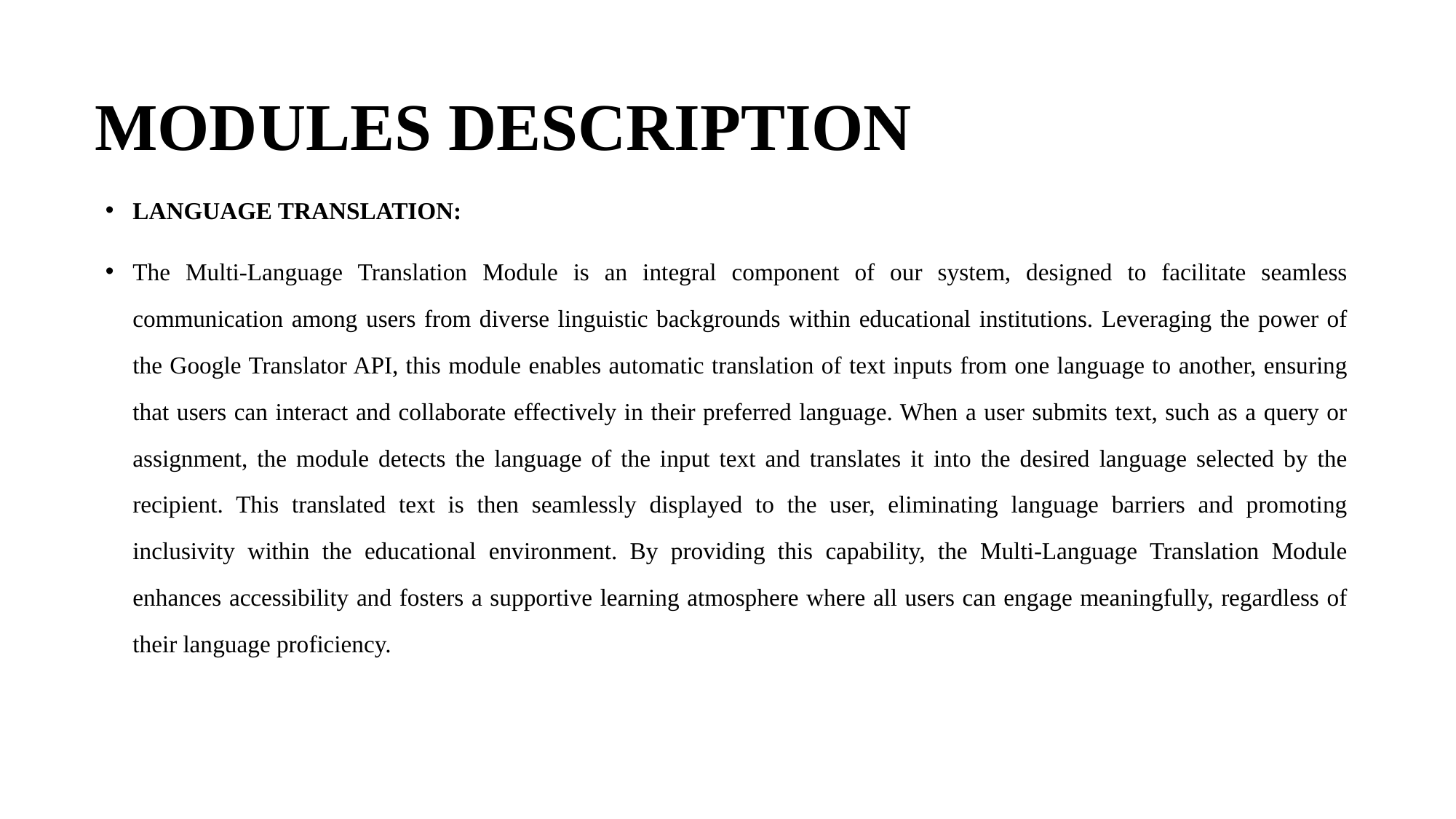

# MODULES DESCRIPTION
LANGUAGE TRANSLATION:
The Multi-Language Translation Module is an integral component of our system, designed to facilitate seamless communication among users from diverse linguistic backgrounds within educational institutions. Leveraging the power of the Google Translator API, this module enables automatic translation of text inputs from one language to another, ensuring that users can interact and collaborate effectively in their preferred language. When a user submits text, such as a query or assignment, the module detects the language of the input text and translates it into the desired language selected by the recipient. This translated text is then seamlessly displayed to the user, eliminating language barriers and promoting inclusivity within the educational environment. By providing this capability, the Multi-Language Translation Module enhances accessibility and fosters a supportive learning atmosphere where all users can engage meaningfully, regardless of their language proficiency.